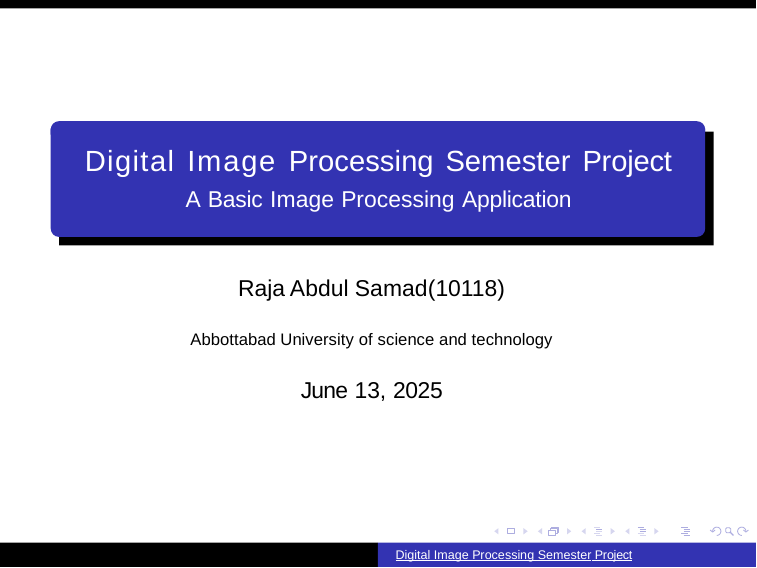

Digital Image Processing Semester Project
A Basic Image Processing Application
Raja Abdul Samad(10118)

Abbottabad University of science and technology

June 13, 2025

Digital Image Processing Semester Project